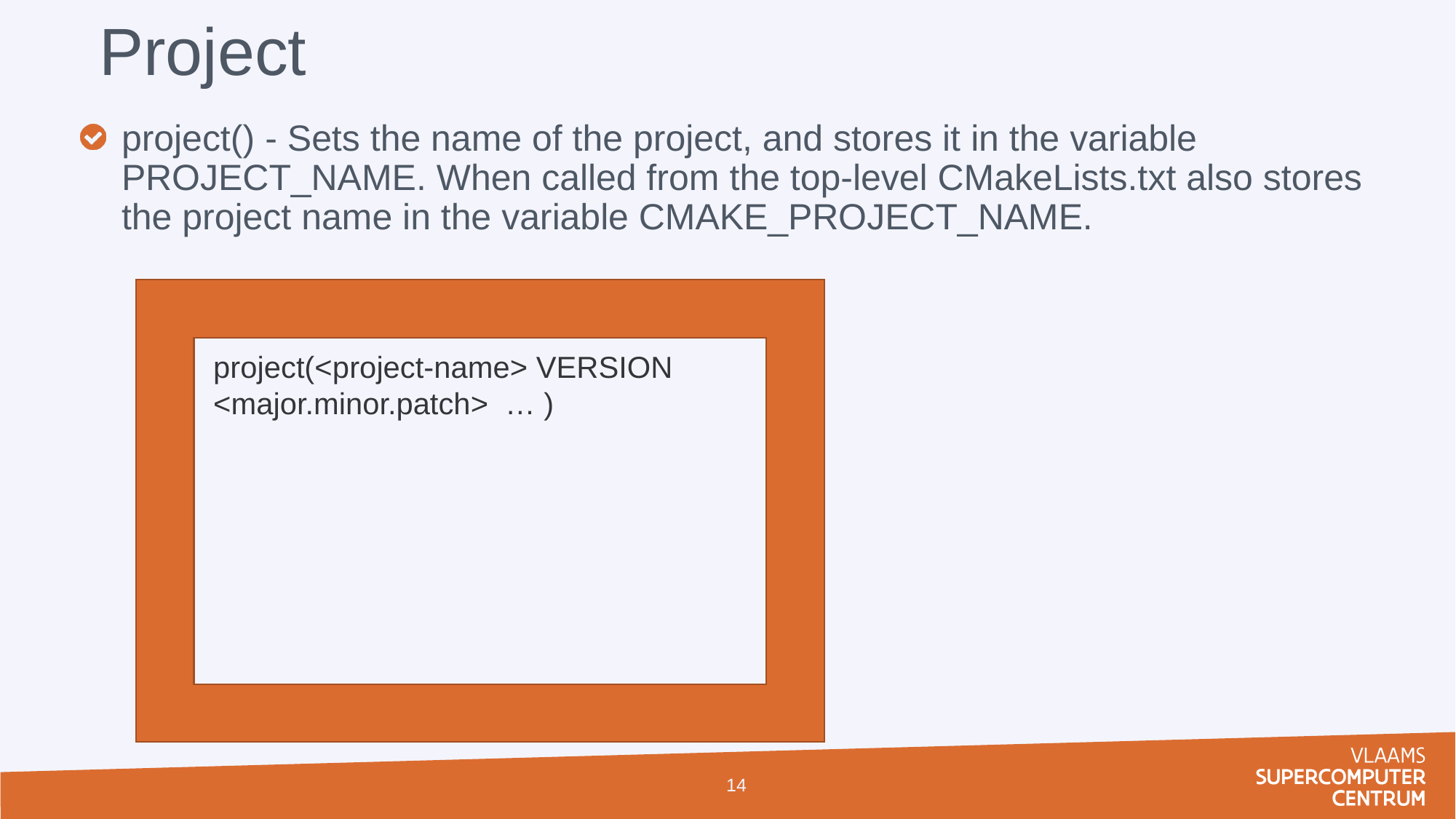

# Project
project() - Sets the name of the project, and stores it in the variable PROJECT_NAME. When called from the top-level CMakeLists.txt also stores the project name in the variable CMAKE_PROJECT_NAME.

project(<project-name> VERSION <major.minor.patch>  … )

14